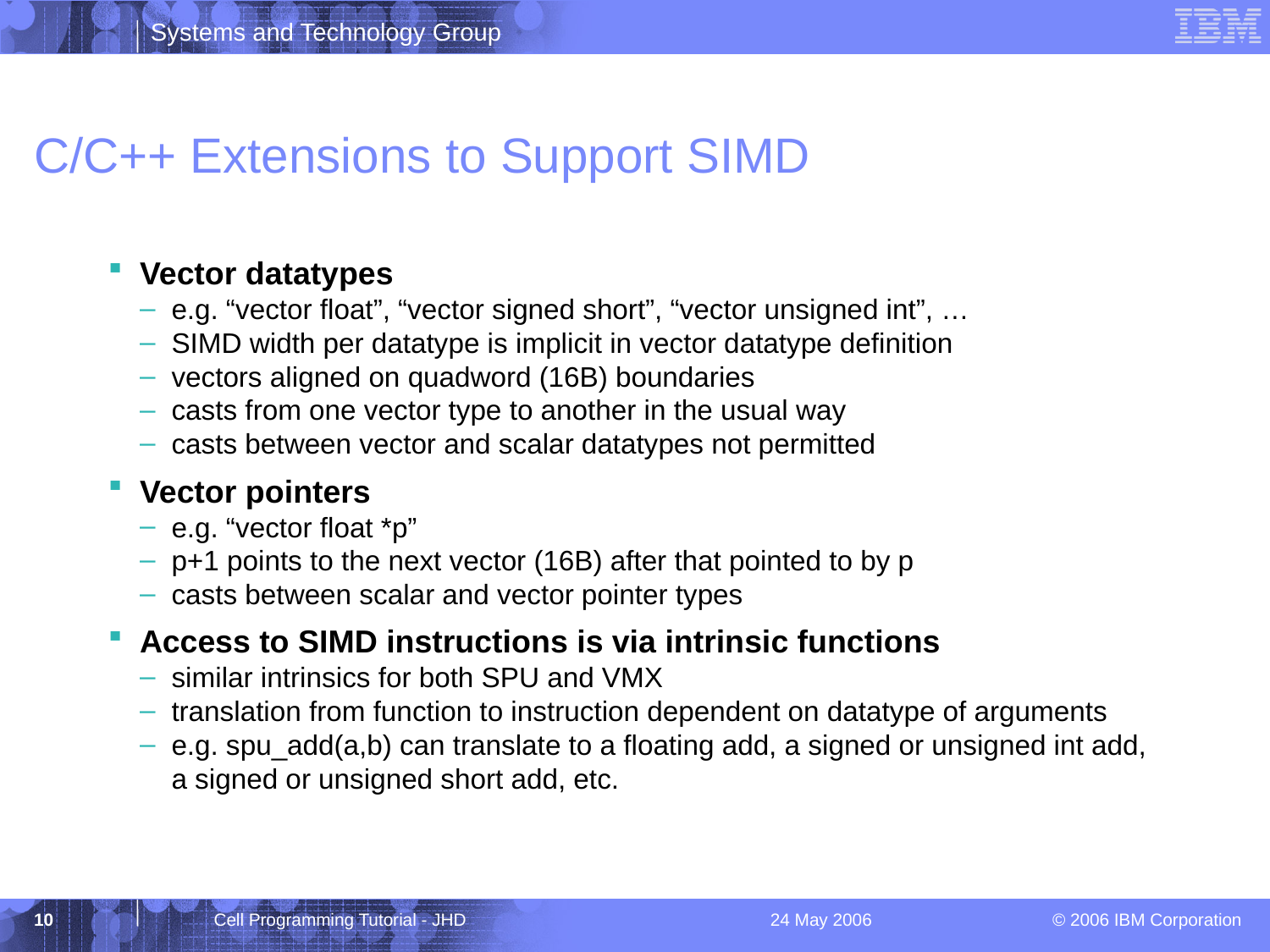

# C/C++ Extensions to Support SIMD
Vector datatypes
e.g. “vector float”, “vector signed short”, “vector unsigned int”, …
SIMD width per datatype is implicit in vector datatype definition
vectors aligned on quadword (16B) boundaries
casts from one vector type to another in the usual way
casts between vector and scalar datatypes not permitted
Vector pointers
e.g. “vector float *p”
p+1 points to the next vector (16B) after that pointed to by p
casts between scalar and vector pointer types
Access to SIMD instructions is via intrinsic functions
similar intrinsics for both SPU and VMX
translation from function to instruction dependent on datatype of arguments
e.g. spu_add(a,b) can translate to a floating add, a signed or unsigned int add, a signed or unsigned short add, etc.
10
Cell Programming Tutorial - JHD
24 May 2006